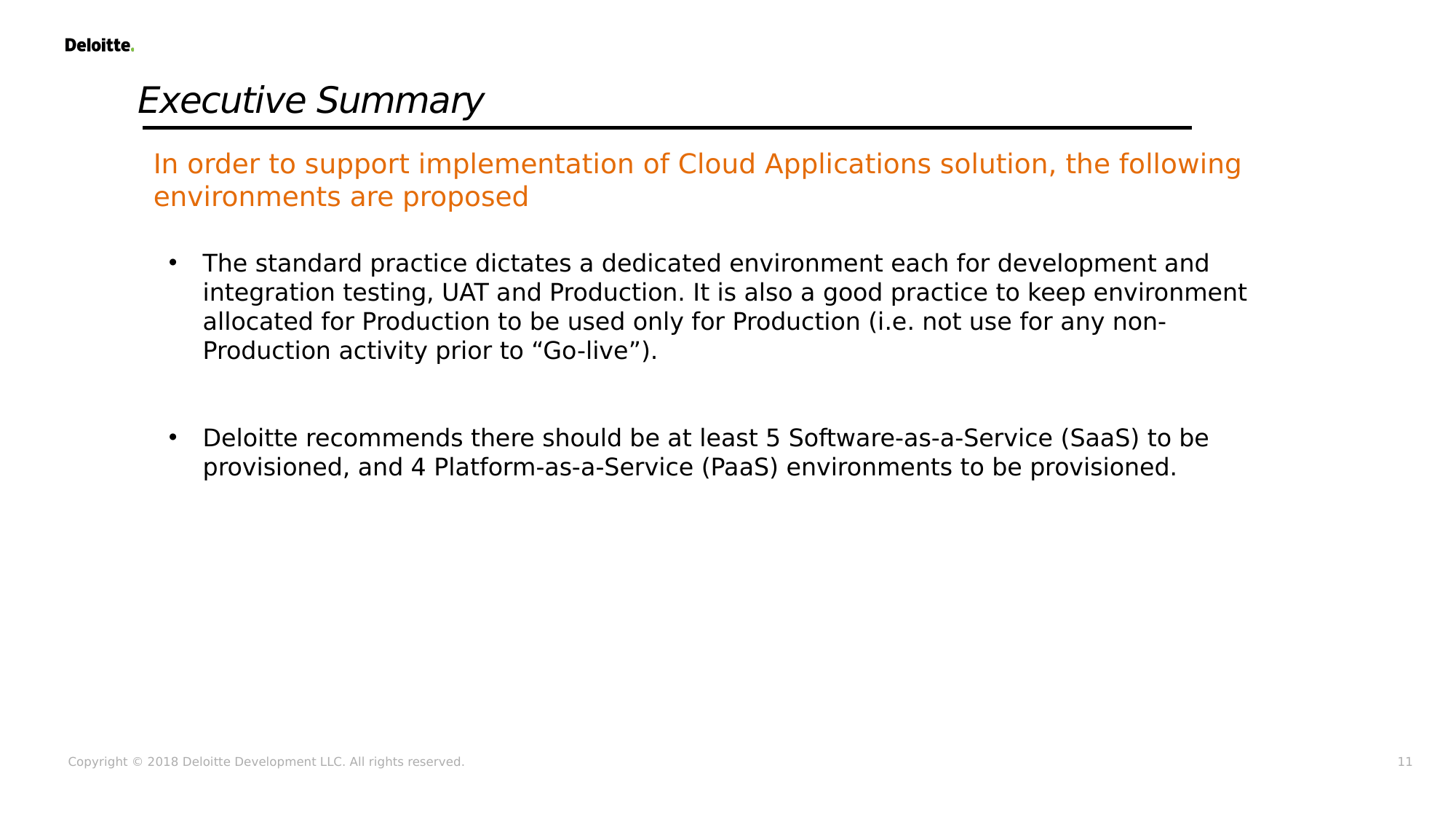

# Executive Summary
In order to support implementation of Cloud Applications solution, the following environments are proposed
The standard practice dictates a dedicated environment each for development and integration testing, UAT and Production. It is also a good practice to keep environment allocated for Production to be used only for Production (i.e. not use for any non-Production activity prior to “Go-live”).

Deloitte recommends there should be at least 5 Software-as-a-Service (SaaS) to be provisioned, and 4 Platform-as-a-Service (PaaS) environments to be provisioned.